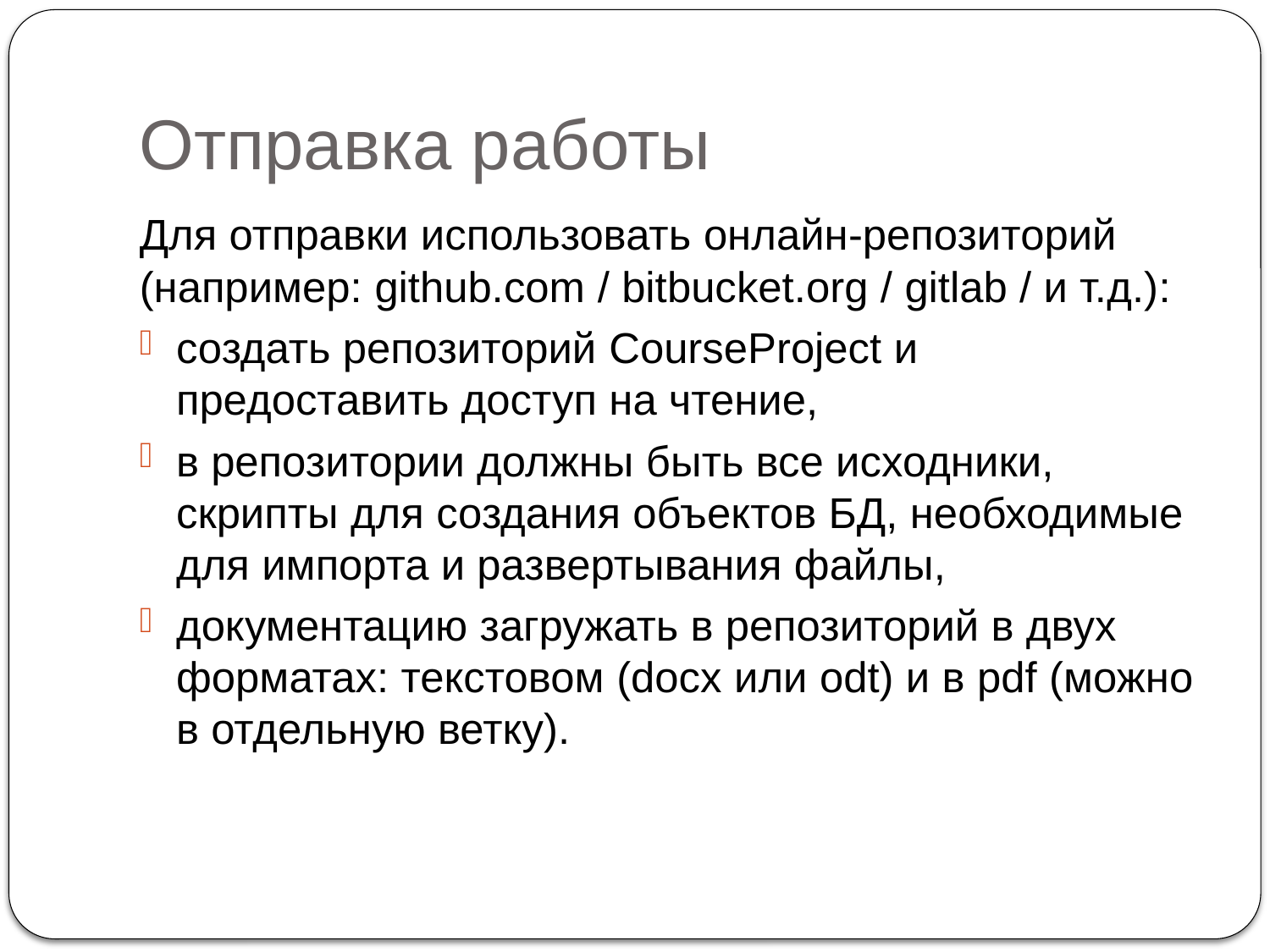

# Отправка работы
Для отправки использовать онлайн-репозиторий (например: github.com / bitbucket.org / gitlab / и т.д.):
создать репозиторий CourseProject и предоставить доступ на чтение,
в репозитории должны быть все исходники, скрипты для создания объектов БД, необходимые для импорта и развертывания файлы,
документацию загружать в репозиторий в двух форматах: текстовом (docx или odt) и в pdf (можно в отдельную ветку).